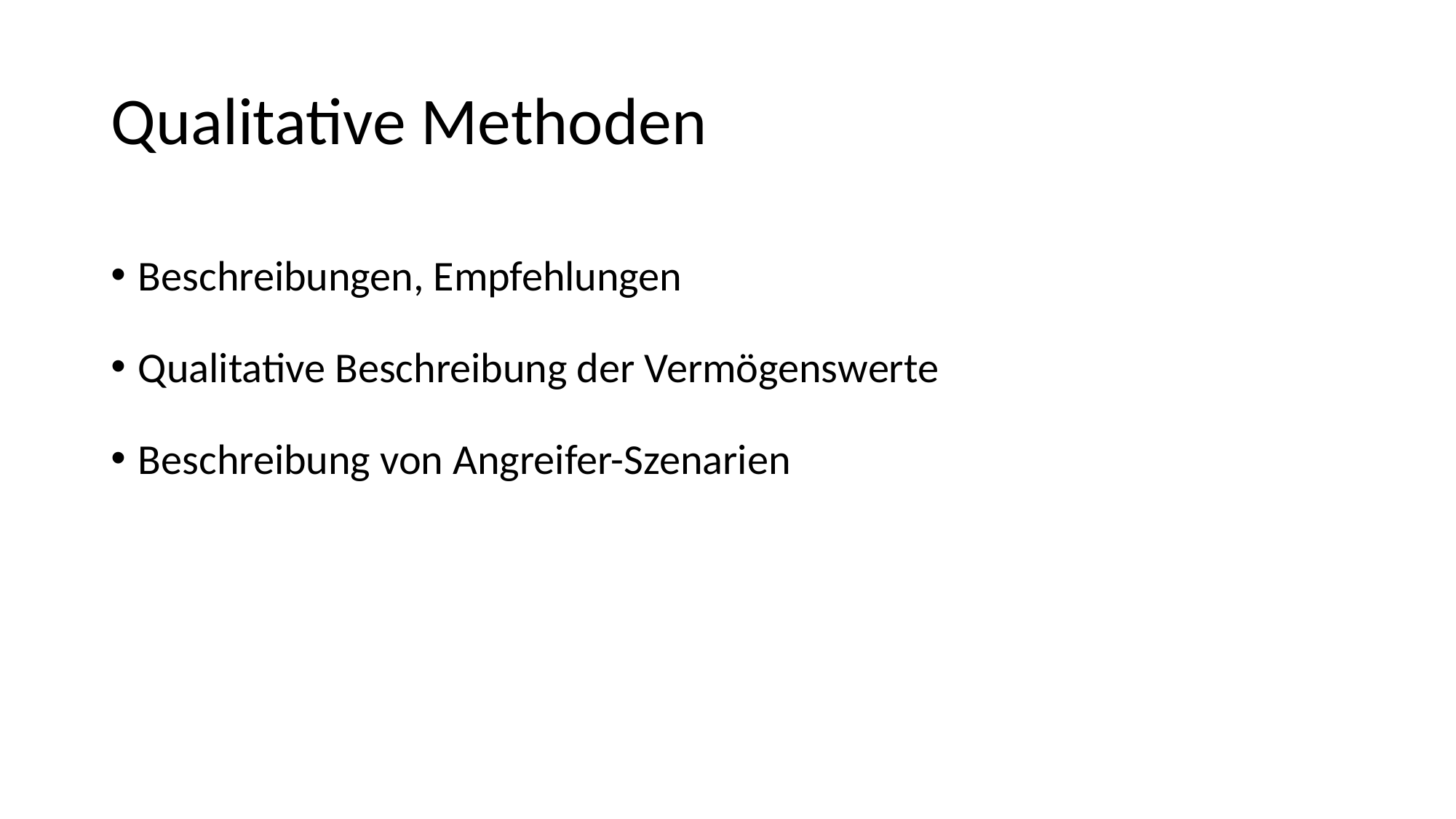

# Qualitative Methoden
Beschreibungen, Empfehlungen
Qualitative Beschreibung der Vermögenswerte
Beschreibung von Angreifer-Szenarien